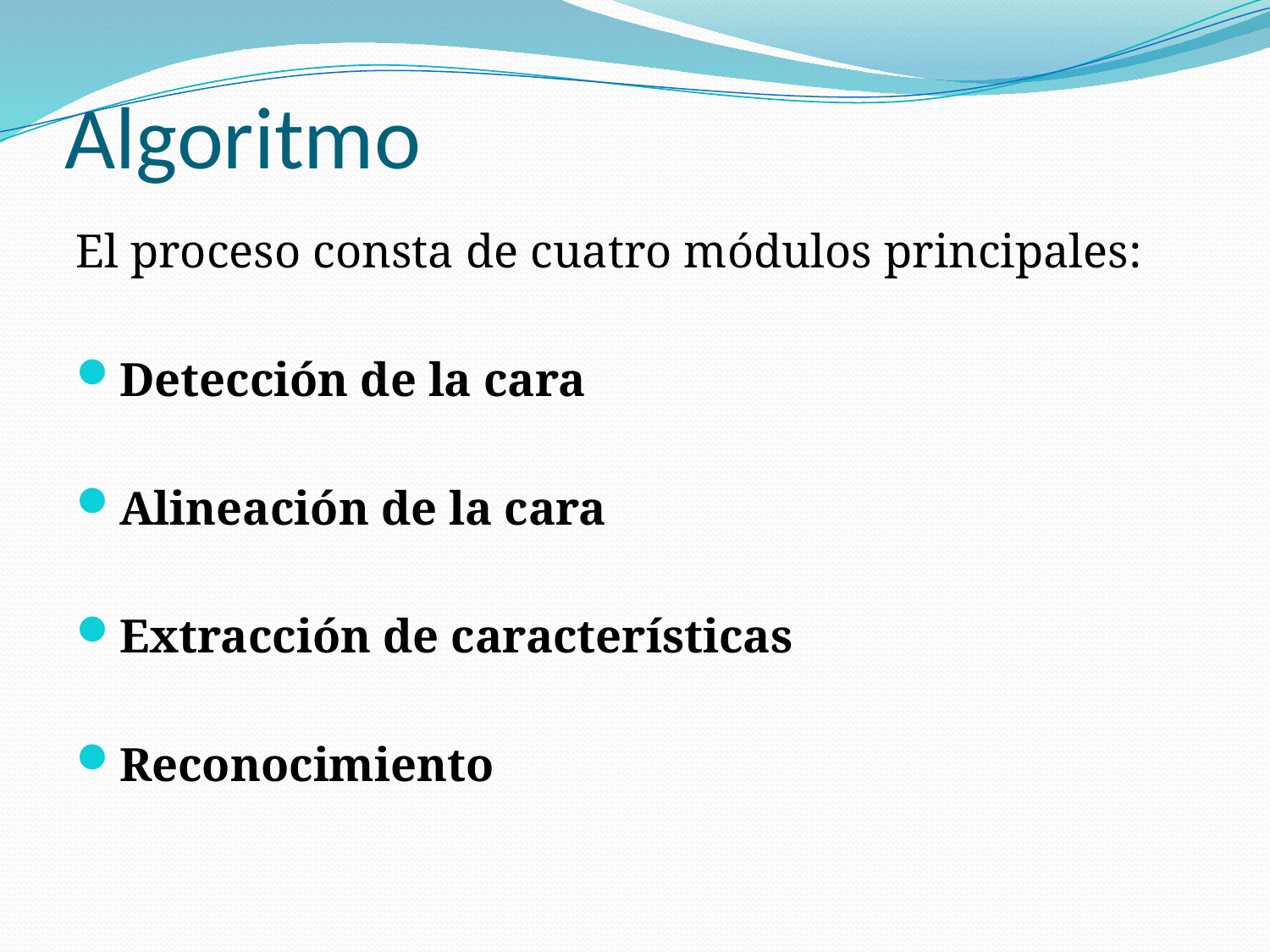

# Algoritmo
El proceso consta de cuatro módulos principales:

Detección de la cara

Alineación de la cara

Extracción de características

Reconocimiento